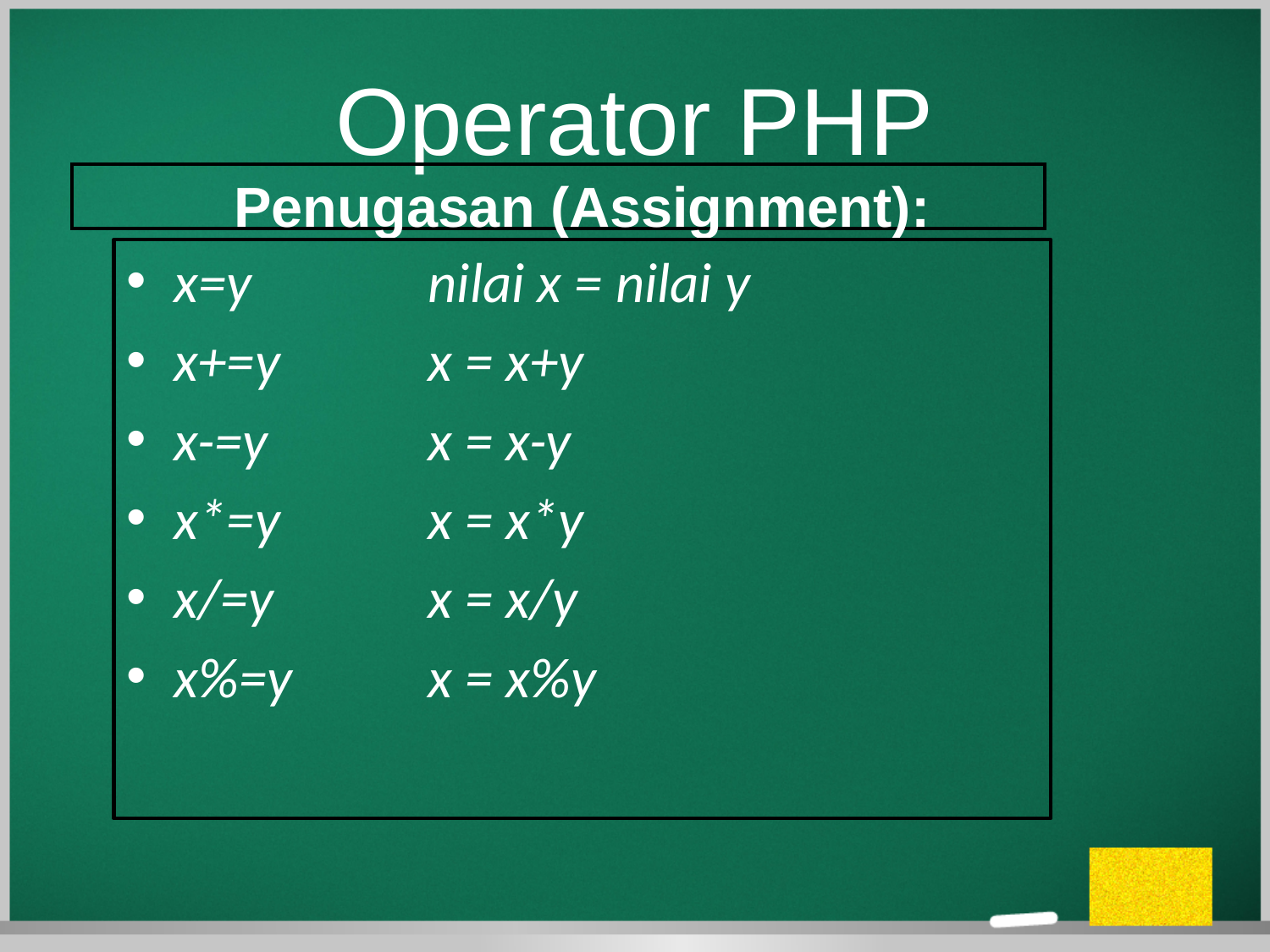

# Operator PHP
	Penugasan (Assignment):
x=y		nilai x = nilai y
x+=y		x = x+y
x-=y		x = x-y
x*=y		x = x*y
x/=y		x = x/y
x%=y		x = x%y